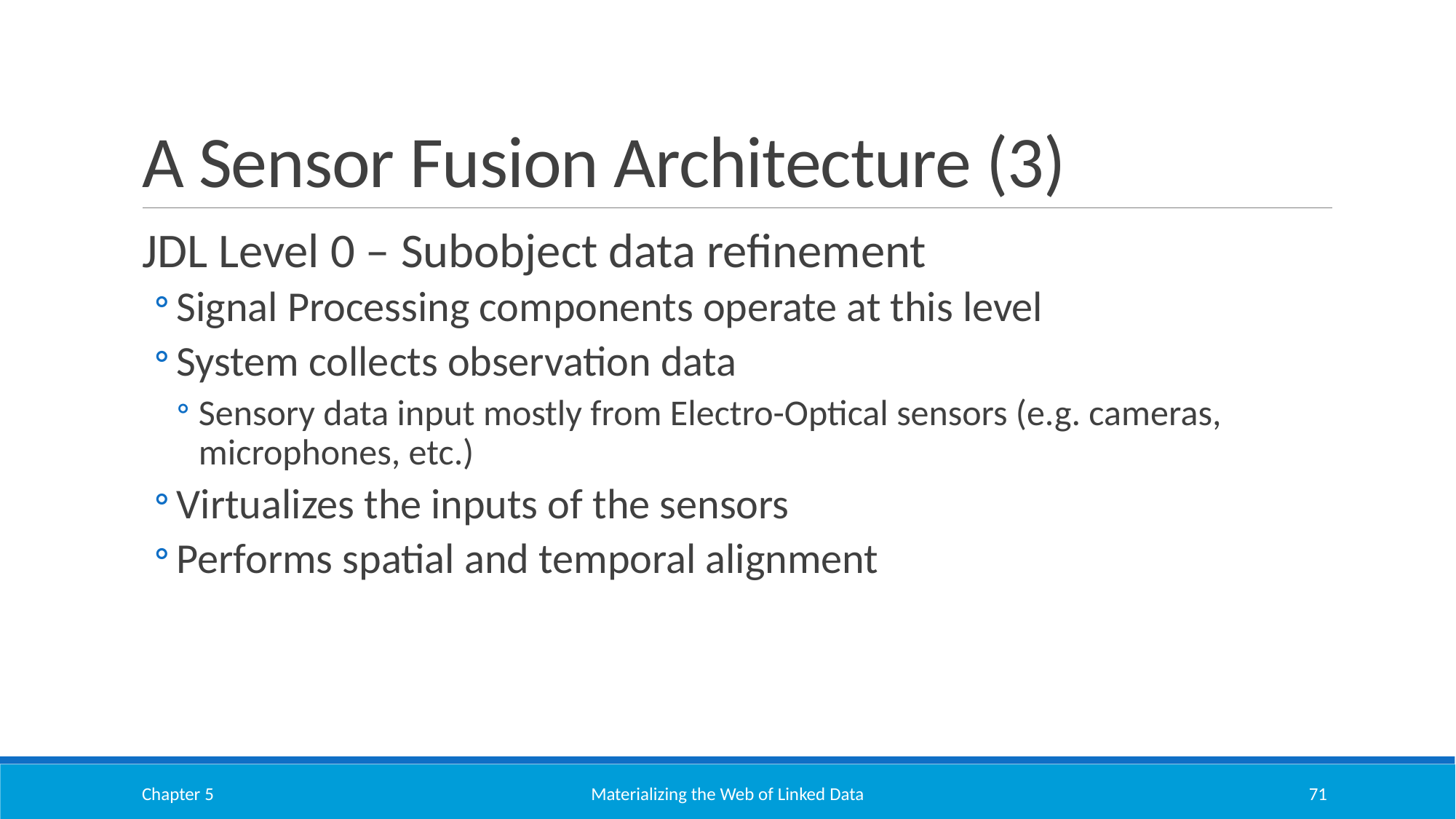

# A Sensor Fusion Architecture (3)
JDL Level 0 – Subobject data refinement
Signal Processing components operate at this level
System collects observation data
Sensory data input mostly from Electro-Optical sensors (e.g. cameras, microphones, etc.)
Virtualizes the inputs of the sensors
Performs spatial and temporal alignment
Chapter 5
Materializing the Web of Linked Data
71